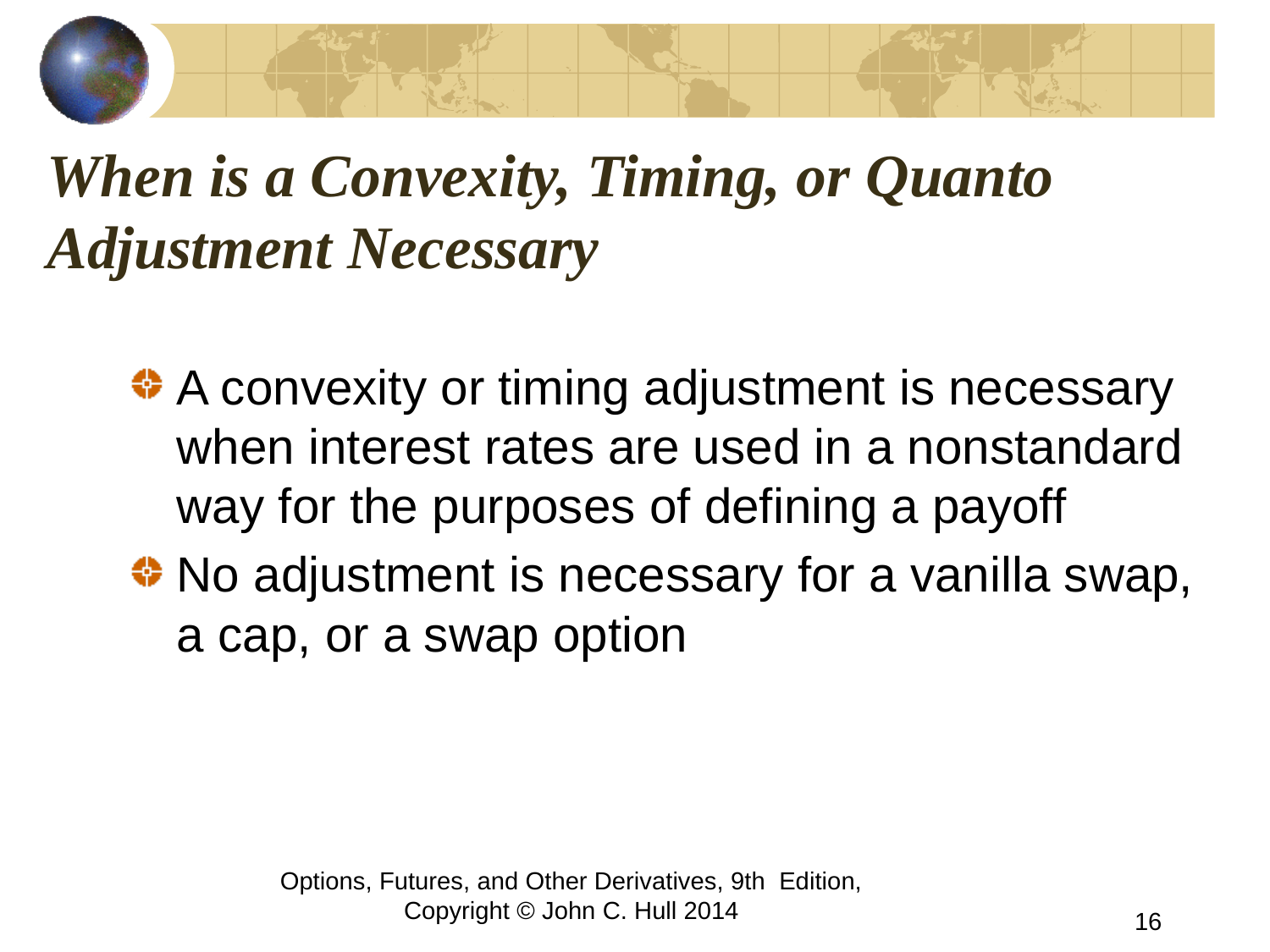

# When is a Convexity, Timing, or Quanto Adjustment Necessary
A convexity or timing adjustment is necessary when interest rates are used in a nonstandard way for the purposes of defining a payoff
No adjustment is necessary for a vanilla swap, a cap, or a swap option
Options, Futures, and Other Derivatives, 9th  Edition, Copyright © John C. Hull 2014
16